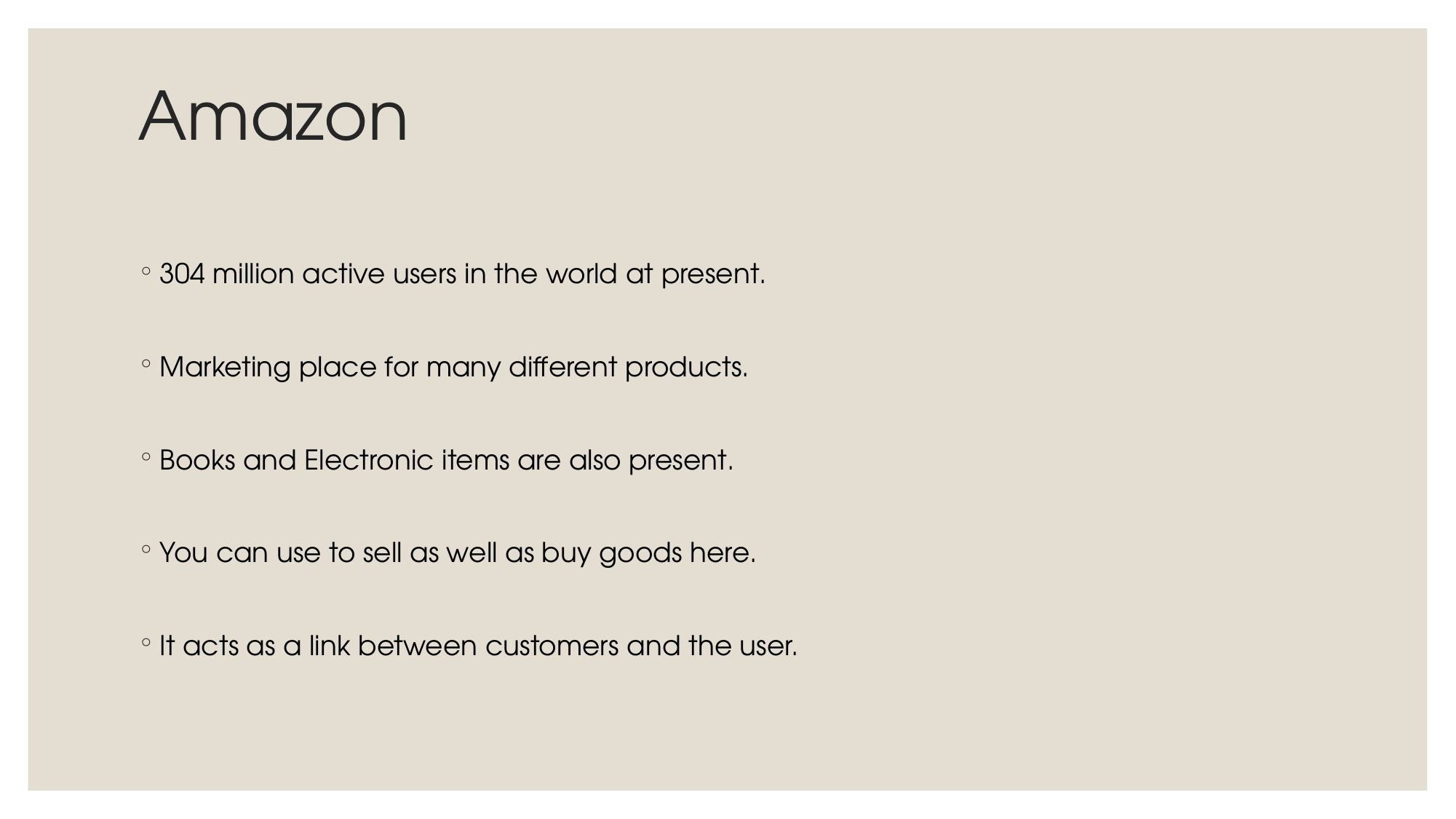

# Amazon
304 million active users in the world at present.

Marketing place for many different products.

Books and Electronic items are also present.

You can use to sell as well as buy goods here.

It acts as a link between customers and the user.